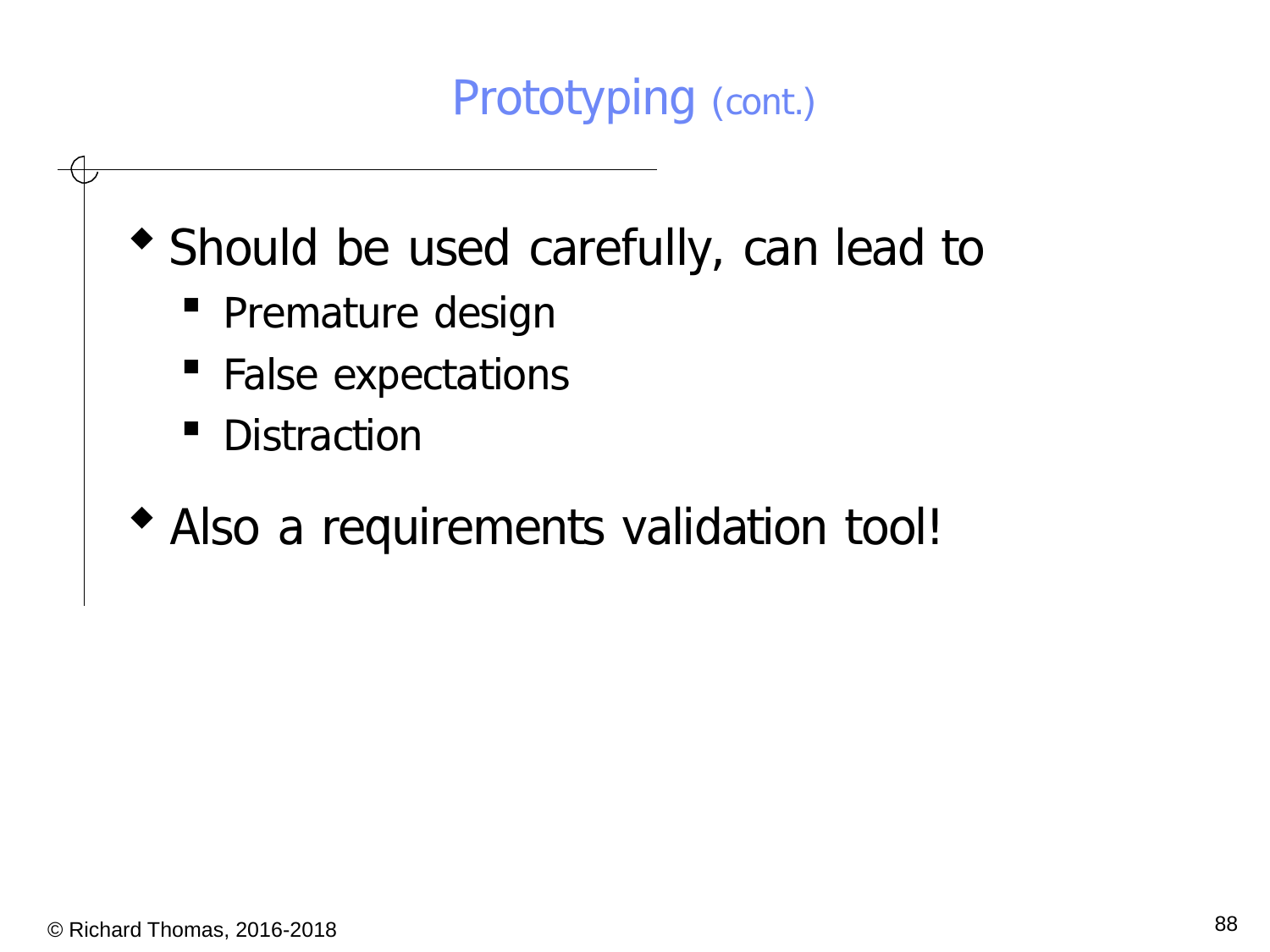

# Prototyping (cont.)
Should be used carefully, can lead to
Premature design
False expectations
Distraction
Also a requirements validation tool!
88